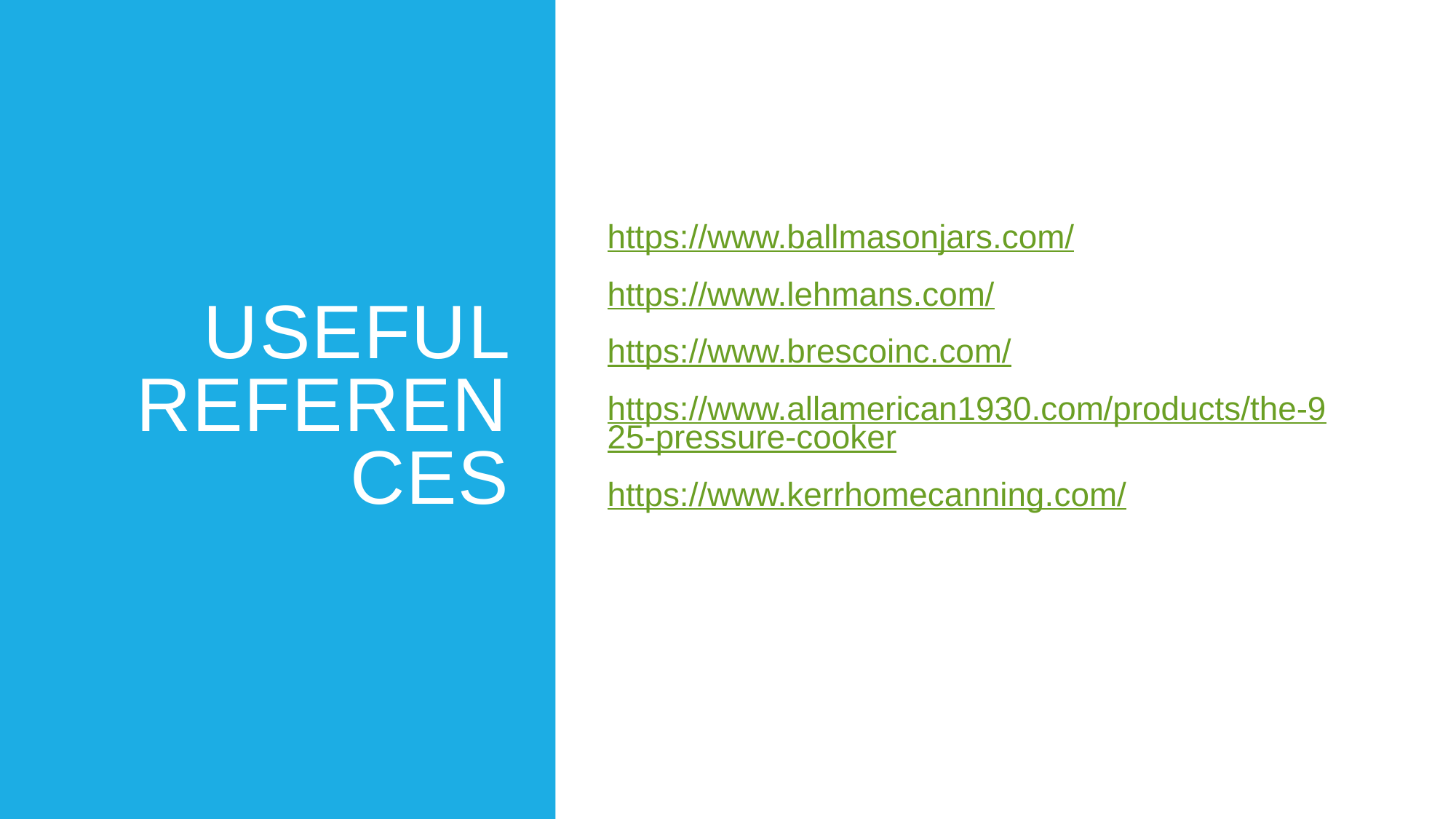

# Useful references
https://www.ballmasonjars.com/
https://www.lehmans.com/
https://www.brescoinc.com/
https://www.allamerican1930.com/products/the-925-pressure-cooker
https://www.kerrhomecanning.com/